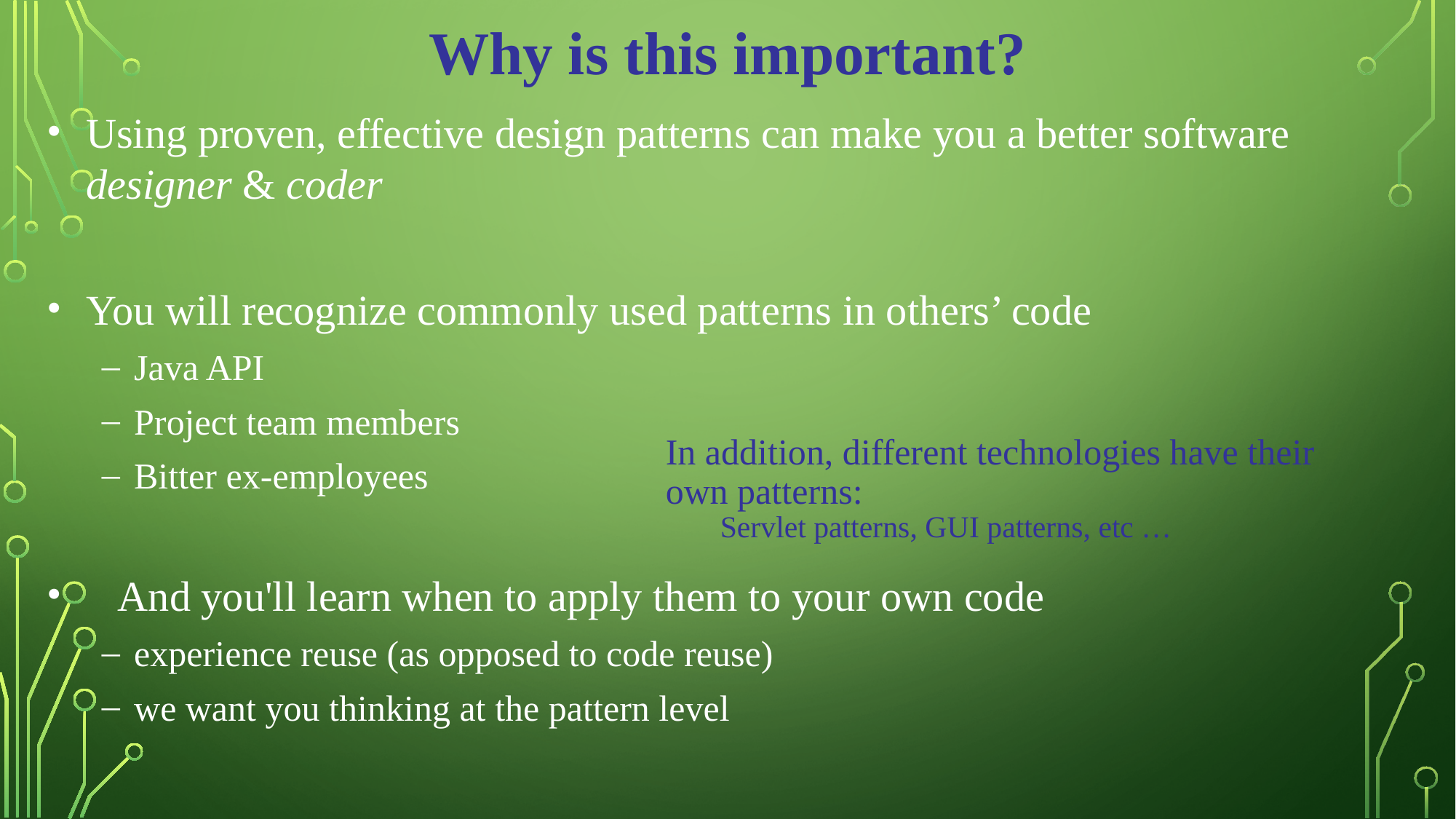

Why is this important?
Using proven, effective design patterns can make you a better software designer & coder

You will recognize commonly used patterns in others’ code
Java API
Project team members
Bitter ex-employees

   And you'll learn when to apply them to your own code
experience reuse (as opposed to code reuse)
we want you thinking at the pattern level
In addition, different technologies have their own patterns:
Servlet patterns, GUI patterns, etc …